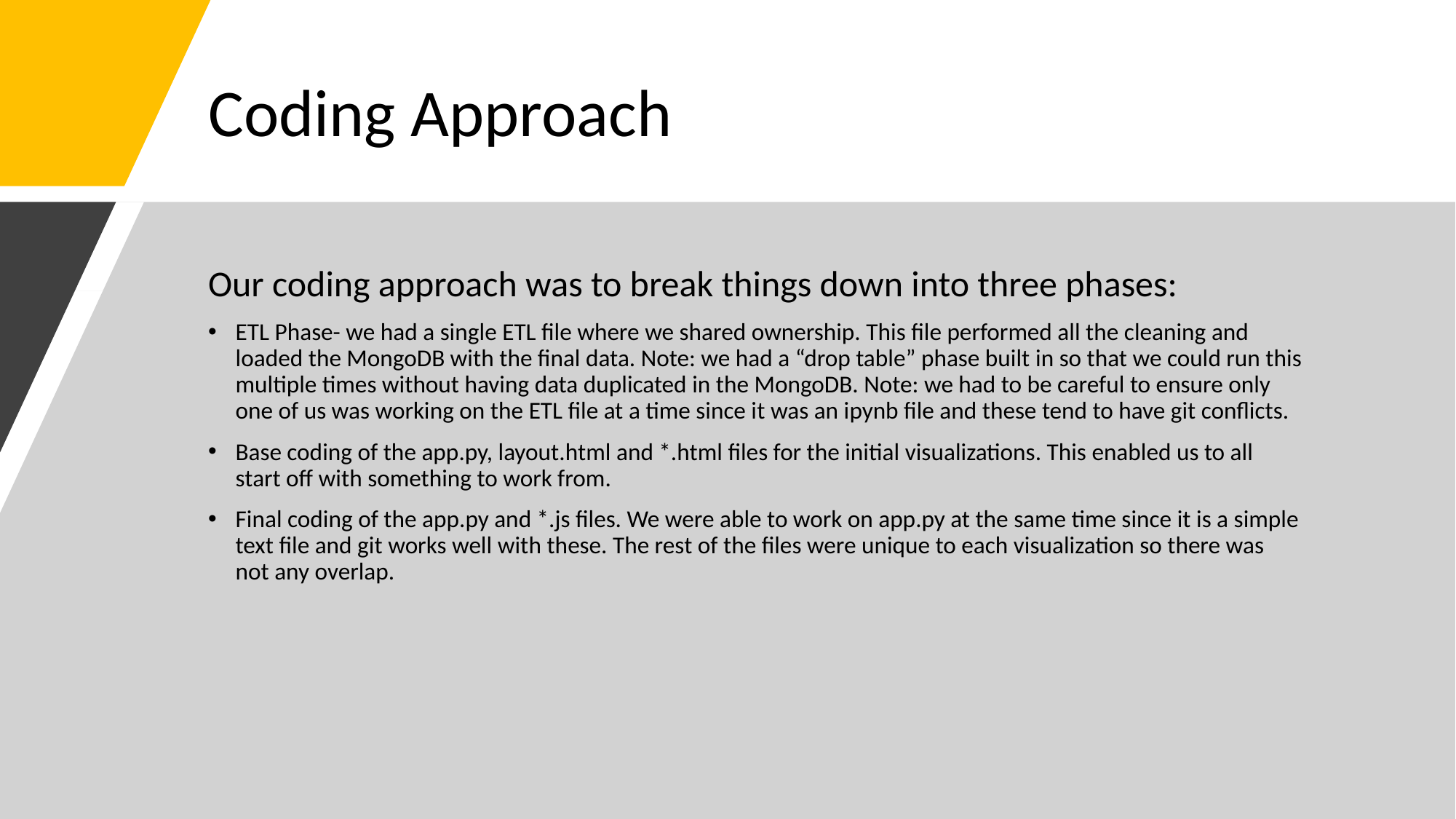

# Coding Approach

Our coding approach was to break things down into three phases:
ETL Phase- we had a single ETL file where we shared ownership. This file performed all the cleaning and loaded the MongoDB with the final data. Note: we had a “drop table” phase built in so that we could run this multiple times without having data duplicated in the MongoDB. Note: we had to be careful to ensure only one of us was working on the ETL file at a time since it was an ipynb file and these tend to have git conflicts.
Base coding of the app.py, layout.html and *.html files for the initial visualizations. This enabled us to all start off with something to work from.
Final coding of the app.py and *.js files. We were able to work on app.py at the same time since it is a simple text file and git works well with these. The rest of the files were unique to each visualization so there was not any overlap.